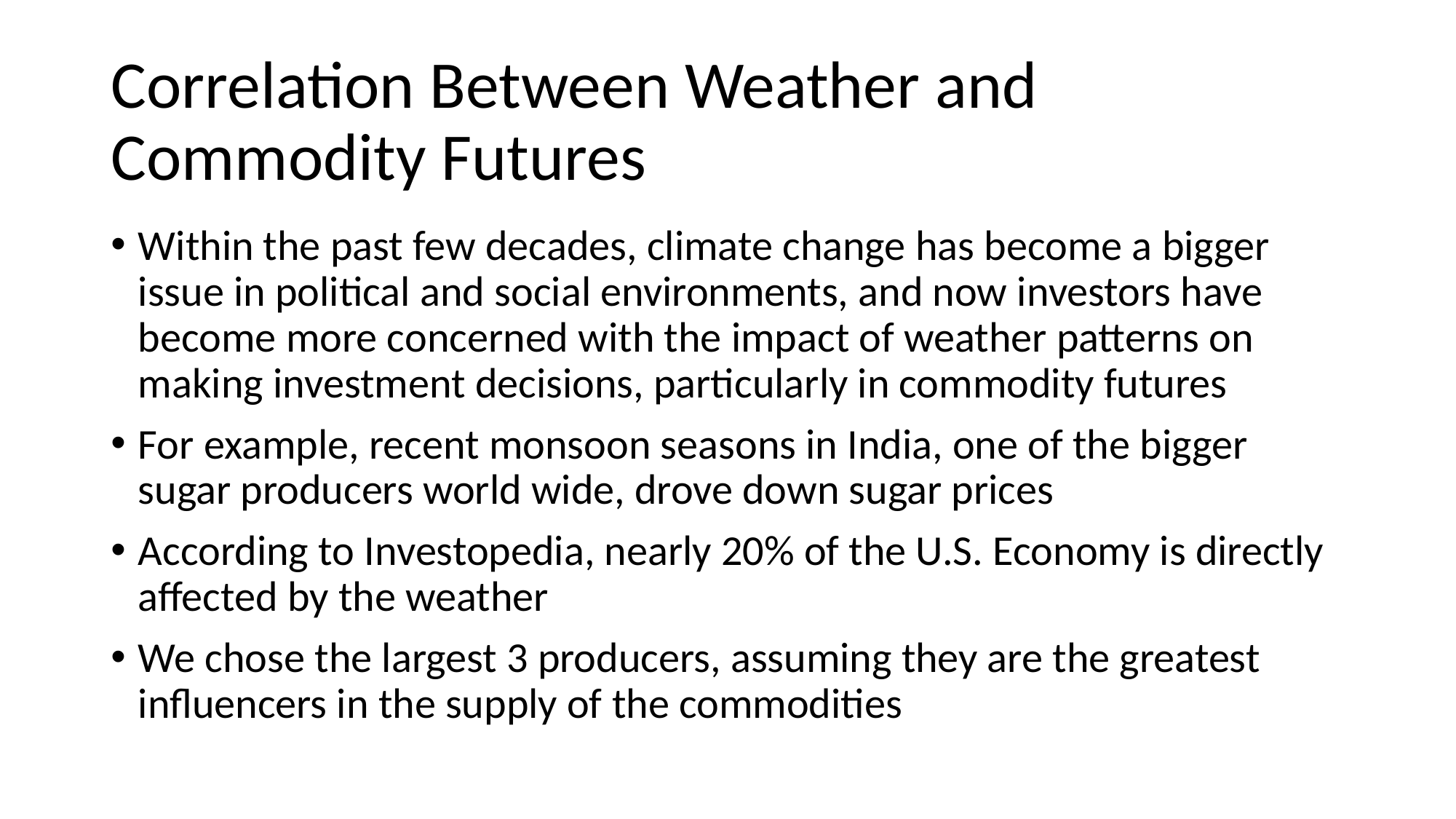

# Correlation Between Weather and Commodity Futures
Within the past few decades, climate change has become a bigger issue in political and social environments, and now investors have become more concerned with the impact of weather patterns on making investment decisions, particularly in commodity futures
For example, recent monsoon seasons in India, one of the bigger sugar producers world wide, drove down sugar prices
According to Investopedia, nearly 20% of the U.S. Economy is directly affected by the weather
We chose the largest 3 producers, assuming they are the greatest influencers in the supply of the commodities